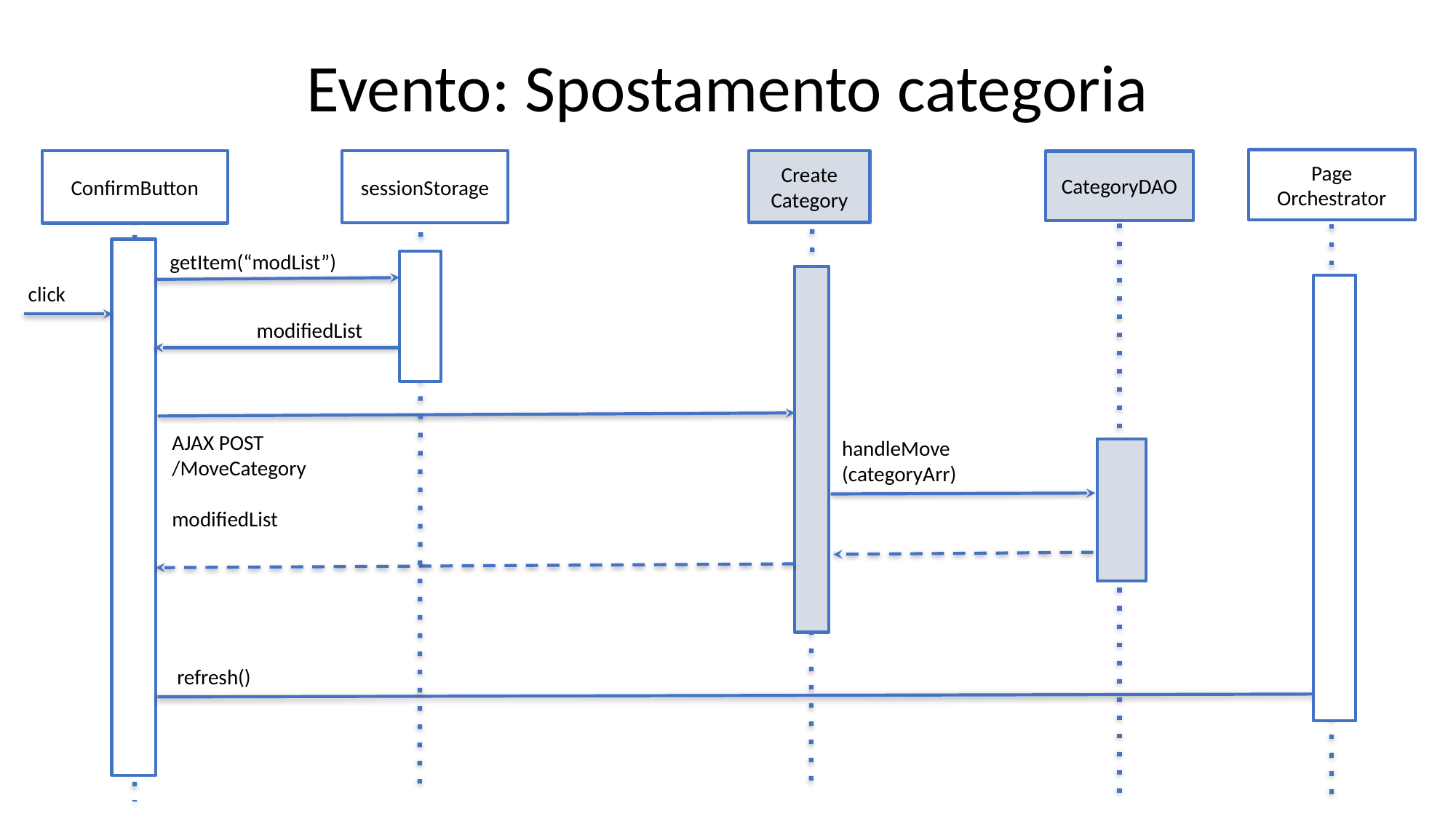

# Evento: Spostamento categoria
Page
Orchestrator
sessionStorage
ConfirmButton
Create
Category
CategoryDAO

getItem(“modList”)

click

modifiedList
AJAX POST
/MoveCategory

modifiedList

handleMove
(categoryArr)

refresh()